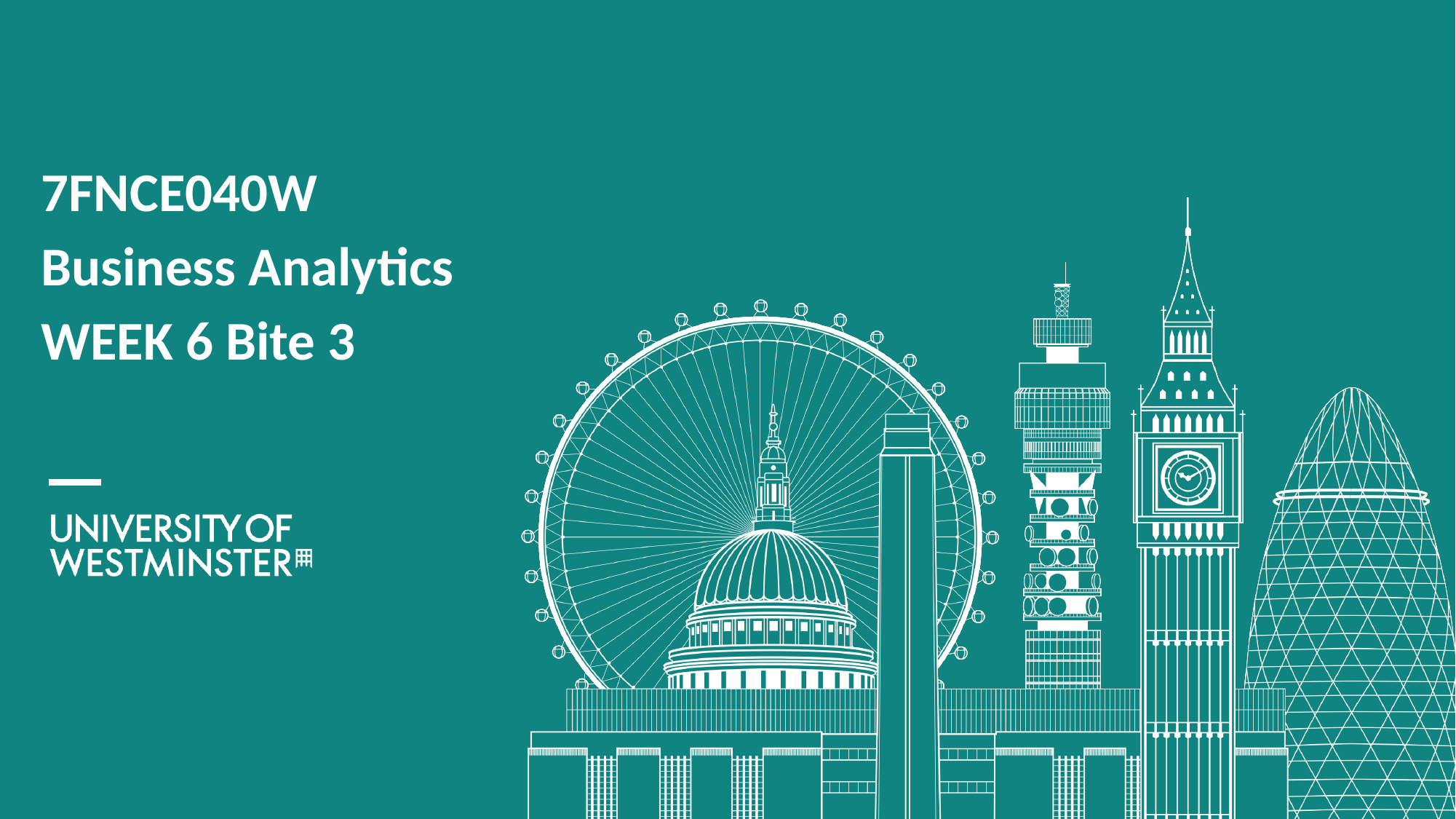

7FNCE040W
Business Analytics
WEEK 6 Bite 3